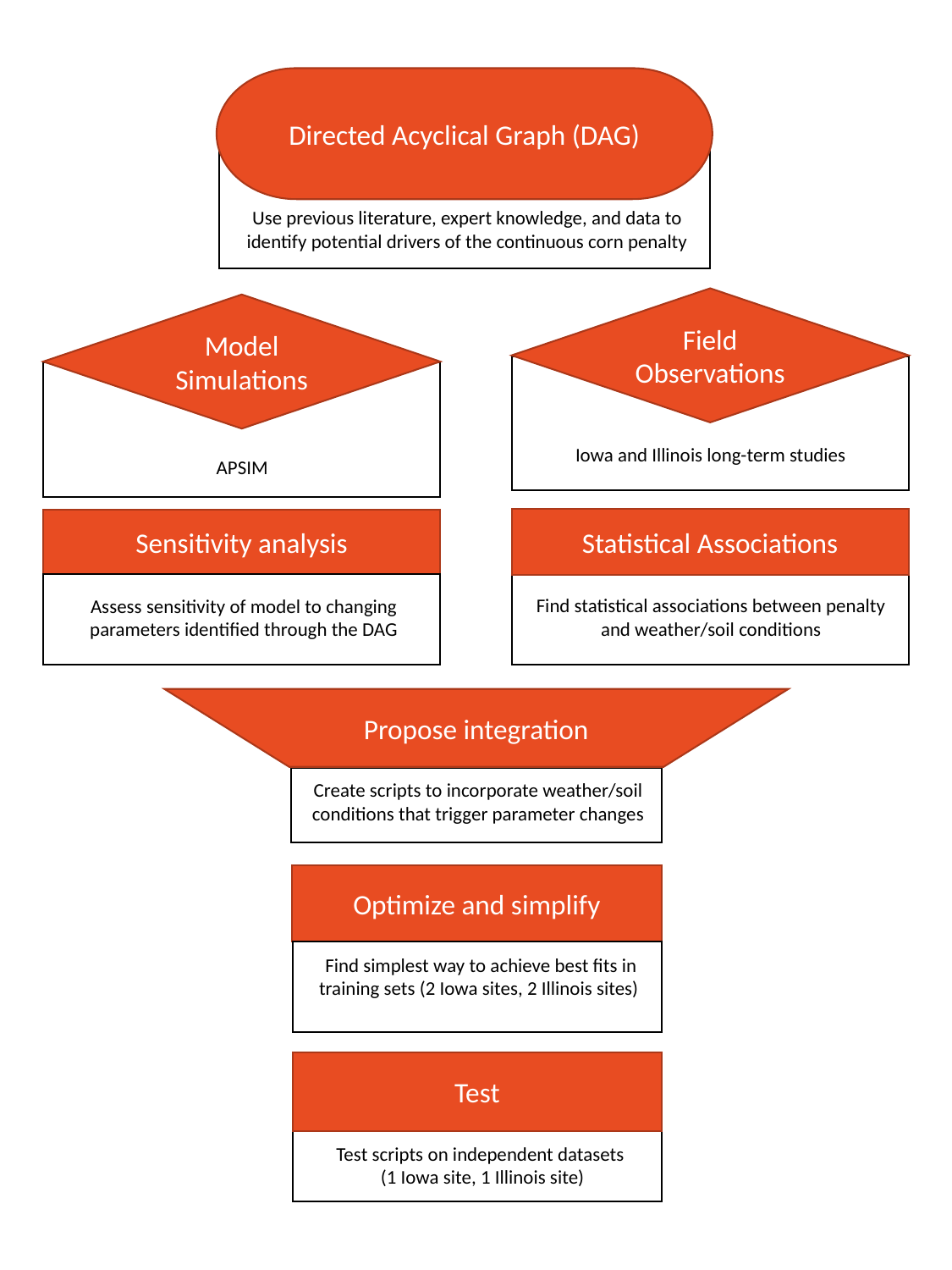

Directed Acyclical Graph (DAG)

Use previous literature, expert knowledge, and data to identify potential drivers of the continuous corn penalty
Field Observations
Model Simulations

Iowa and Illinois long-term studies
APSIM
Statistical Associations
Sensitivity analysis

Find statistical associations between penalty and weather/soil conditions
Assess sensitivity of model to changing parameters identified through the DAG
Propose integration

Create scripts to incorporate weather/soil conditions that trigger parameter changes
Optimize and simplify

Find simplest way to achieve best fits in training sets (2 Iowa sites, 2 Illinois sites)
Test

Test scripts on independent datasets
(1 Iowa site, 1 Illinois site)